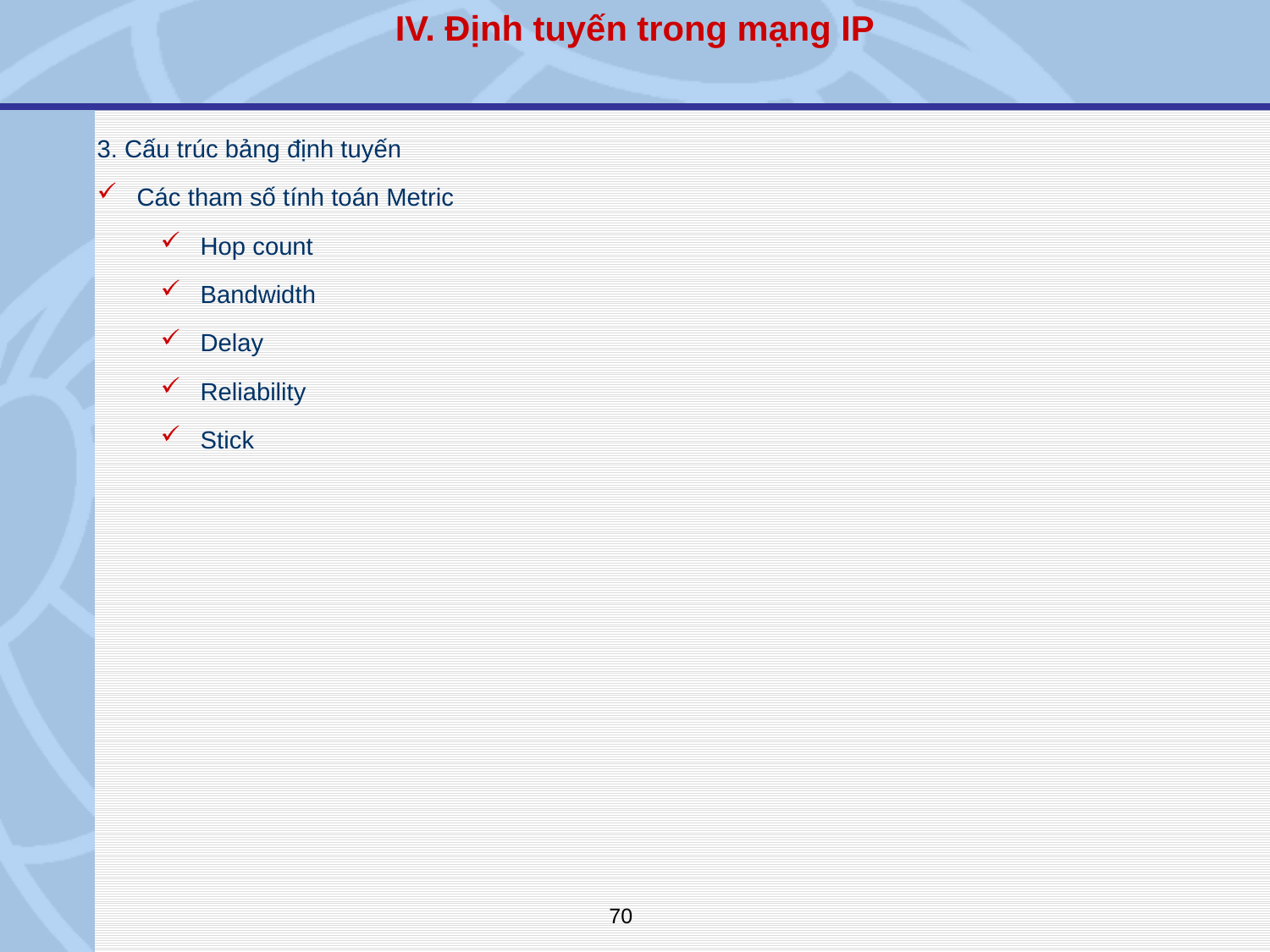

IV. Định tuyến trong mạng IP
3. Cấu trúc bảng định tuyến
Các tham số tính toán Metric
Hop count
Bandwidth
Delay
Reliability
Stick